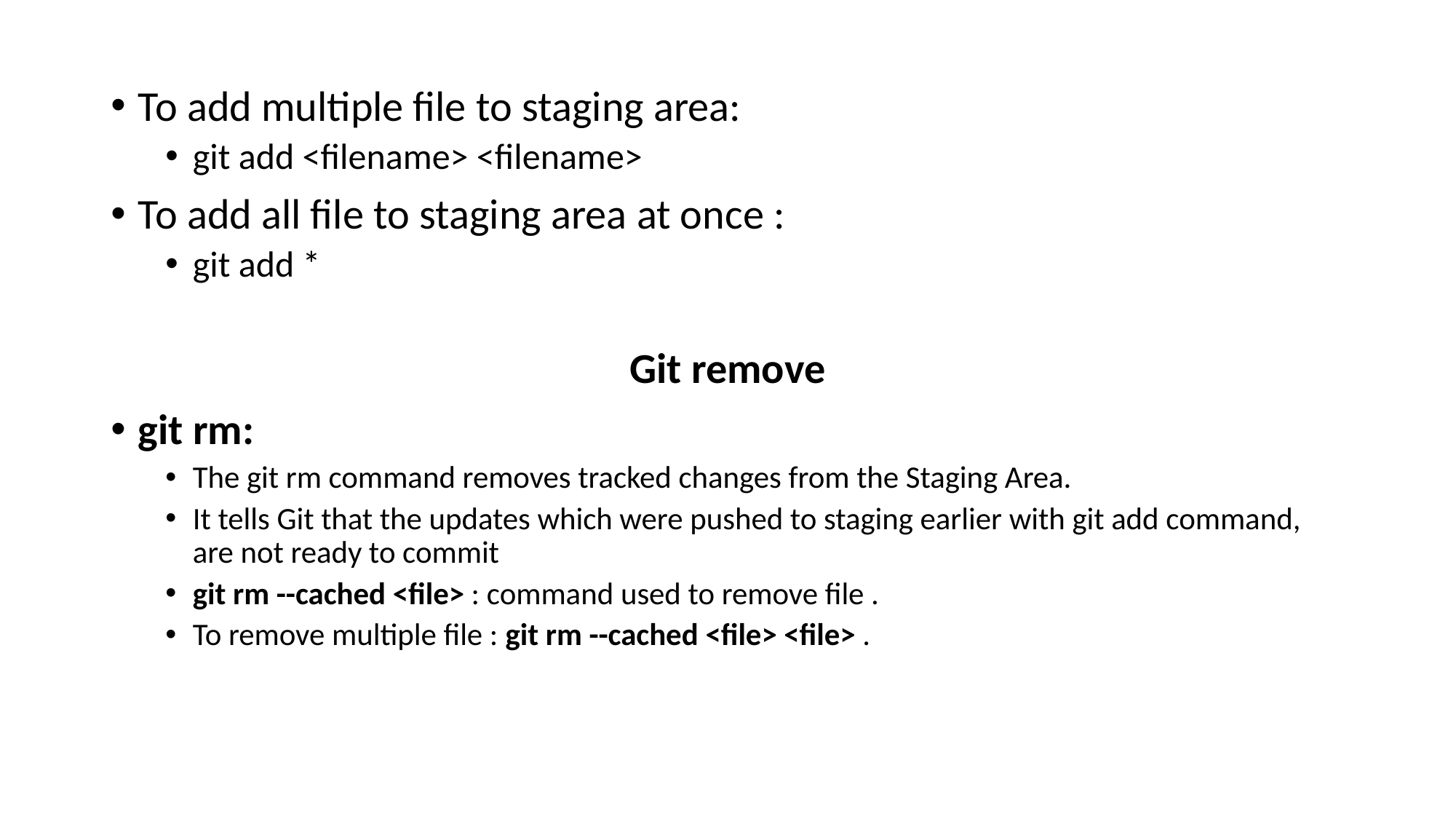

To add multiple file to staging area:
git add <filename> <filename>
To add all file to staging area at once :
git add *

Git remove
git rm:
The git rm command removes tracked changes from the Staging Area.
It tells Git that the updates which were pushed to staging earlier with git add command, are not ready to commit
git rm --cached <file> : command used to remove file .
To remove multiple file : git rm --cached <file> <file> .